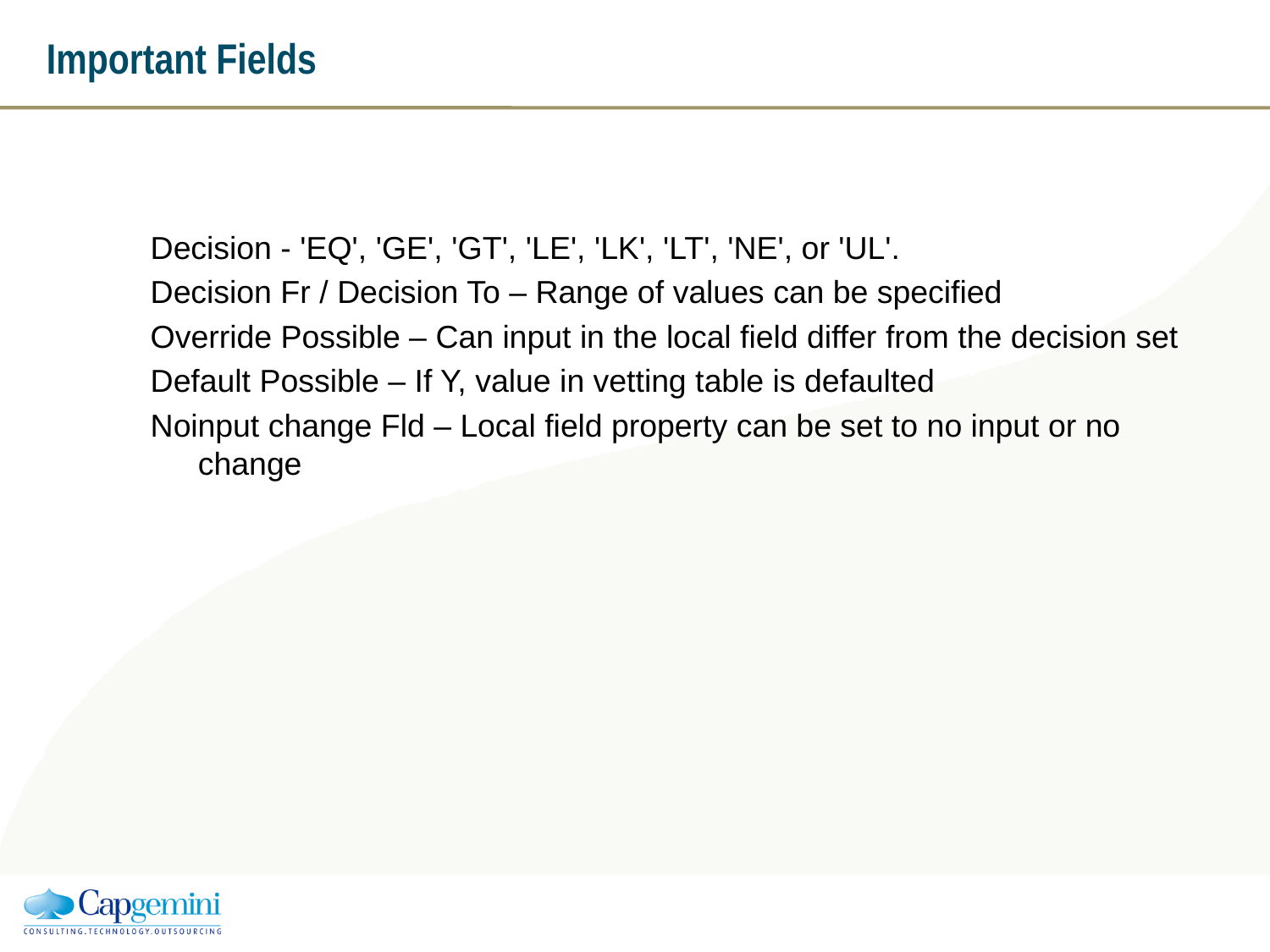

# Important Fields
Decision - 'EQ', 'GE', 'GT', 'LE', 'LK', 'LT', 'NE', or 'UL'.
Decision Fr / Decision To – Range of values can be specified
Override Possible – Can input in the local field differ from the decision set
Default Possible – If Y, value in vetting table is defaulted
Noinput change Fld – Local field property can be set to no input or no change